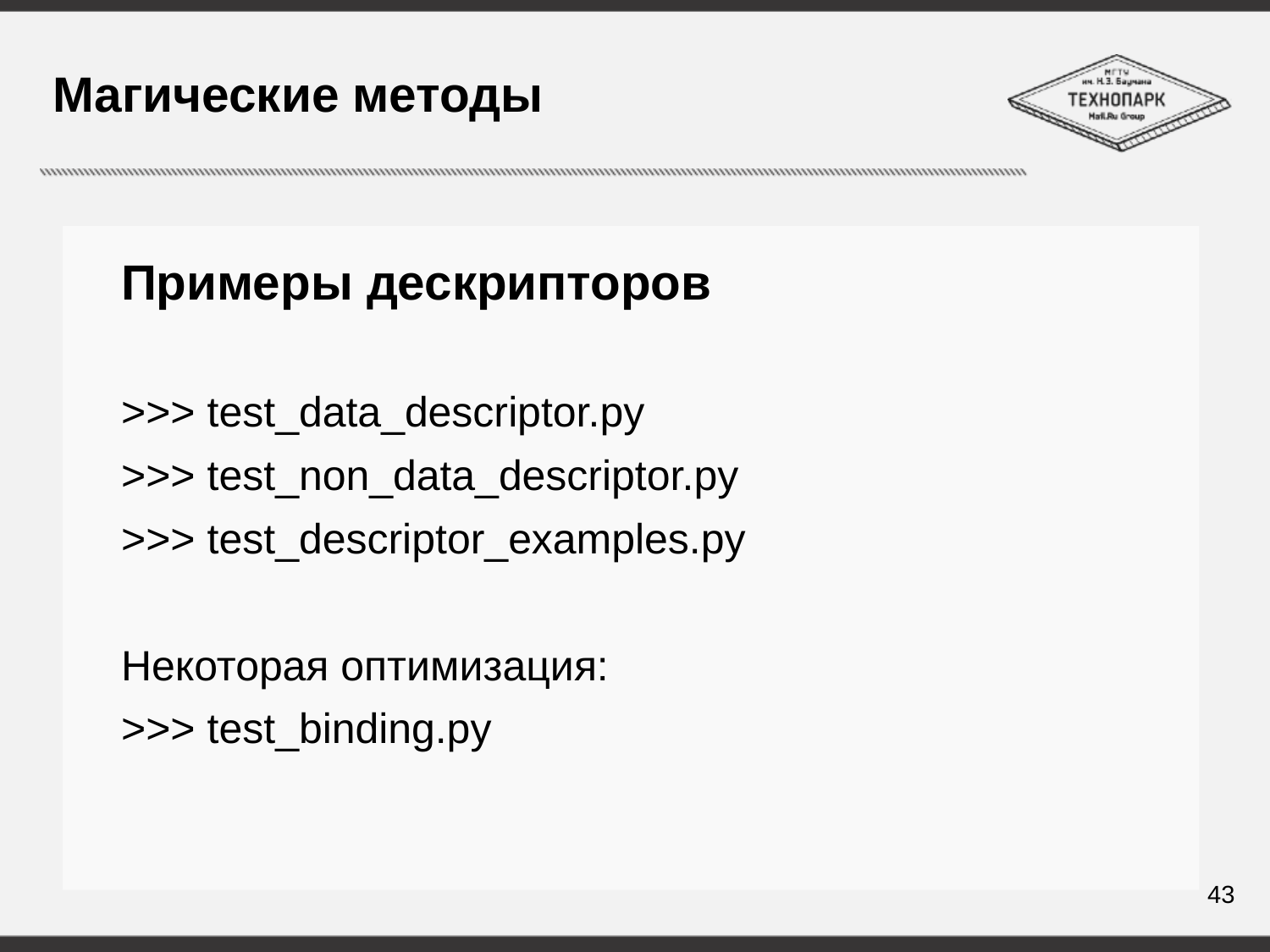

# Магические методы
Примеры дескрипторов
>>> test_data_descriptor.py
>>> test_non_data_descriptor.py
>>> test_descriptor_examples.py

Некоторая оптимизация:
>>> test_binding.py
43